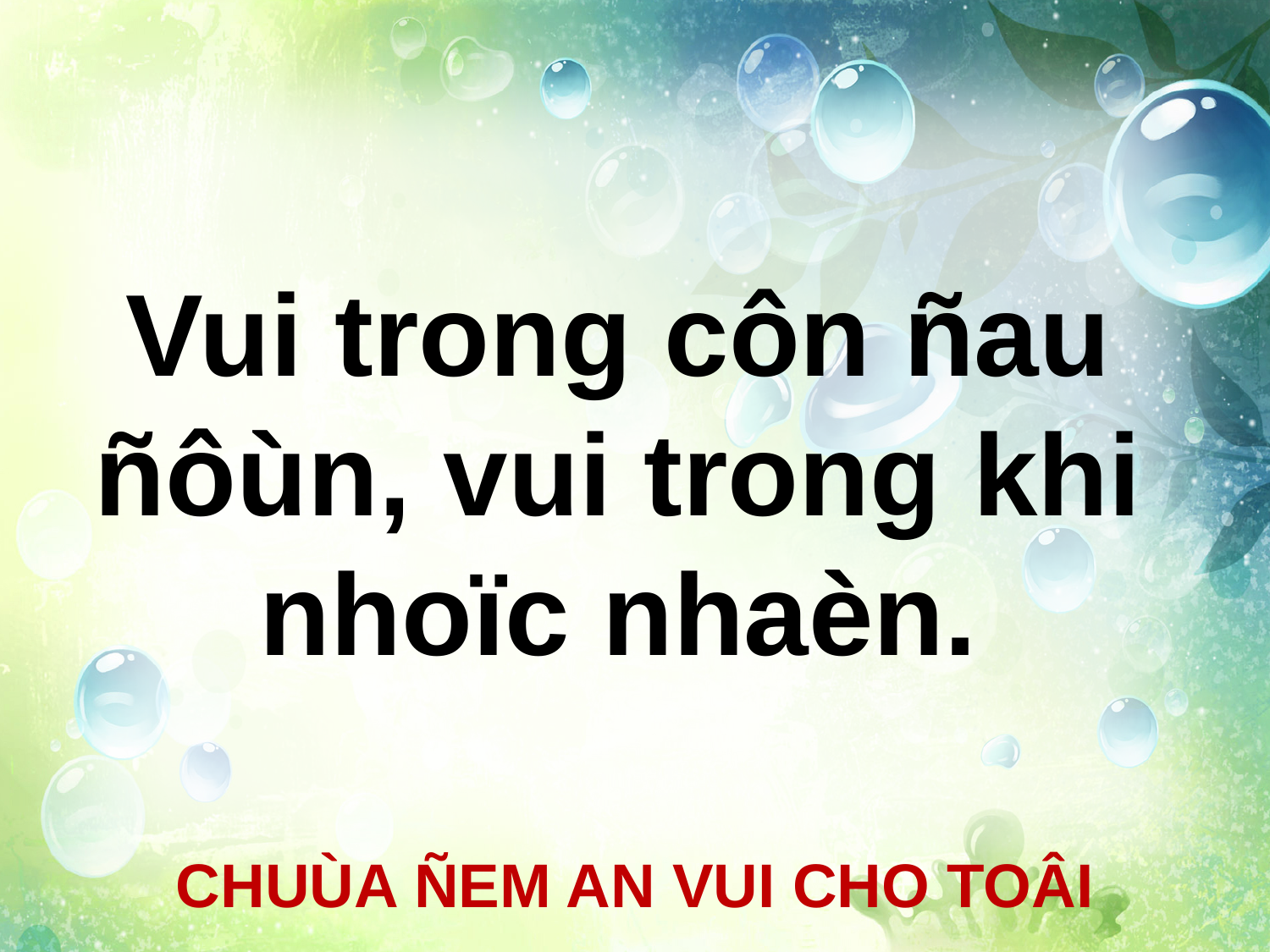

Vui trong côn ñau
ñôùn, vui trong khi
nhoïc nhaèn.
CHUÙA ÑEM AN VUI CHO TOÂI